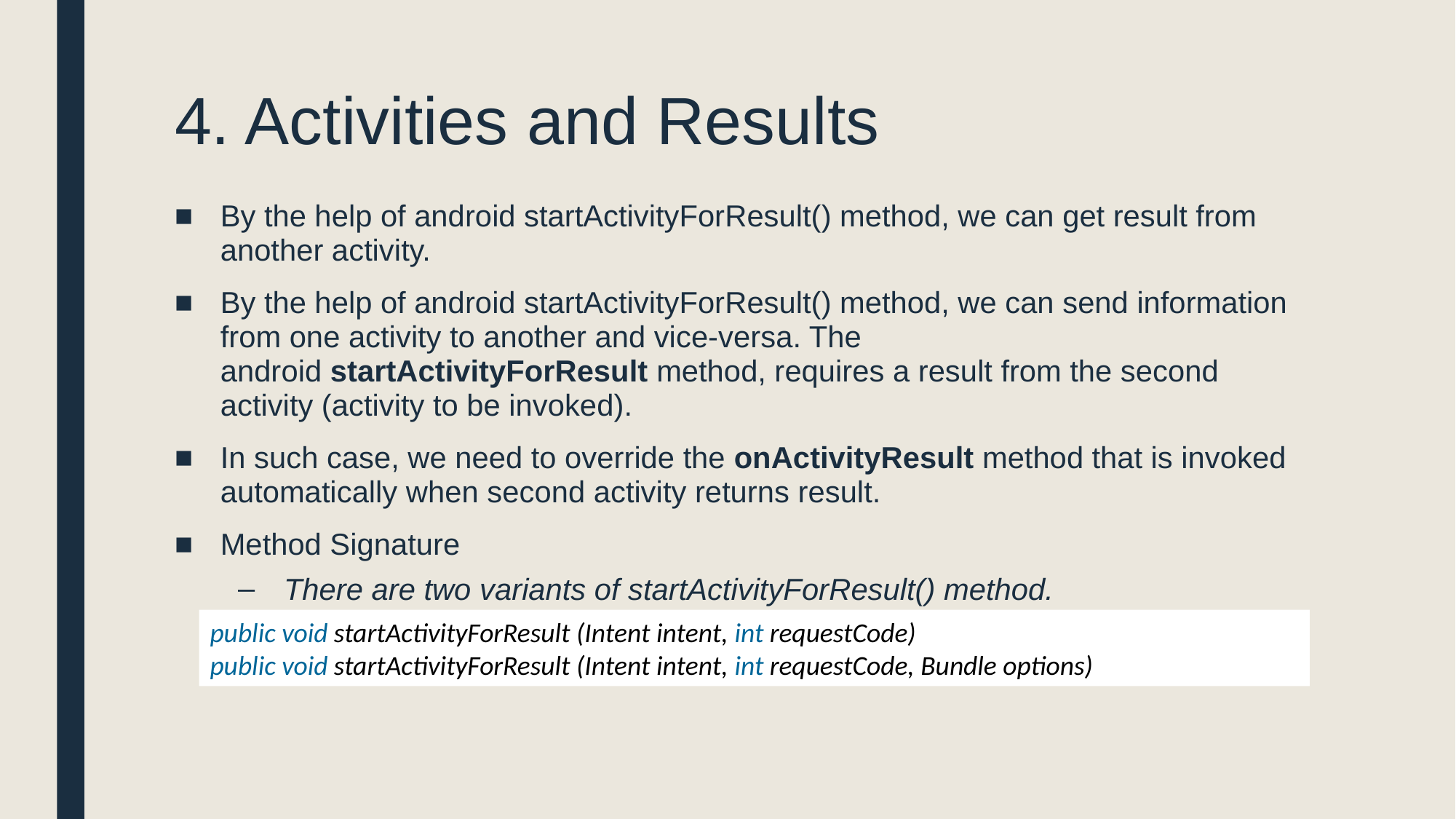

# 4. Activities and Results
By the help of android startActivityForResult() method, we can get result from another activity.
By the help of android startActivityForResult() method, we can send information from one activity to another and vice-versa. The android startActivityForResult method, requires a result from the second activity (activity to be invoked).
In such case, we need to override the onActivityResult method that is invoked automatically when second activity returns result.
Method Signature
There are two variants of startActivityForResult() method.

public void startActivityForResult (Intent intent, int requestCode)
public void startActivityForResult (Intent intent, int requestCode, Bundle options)